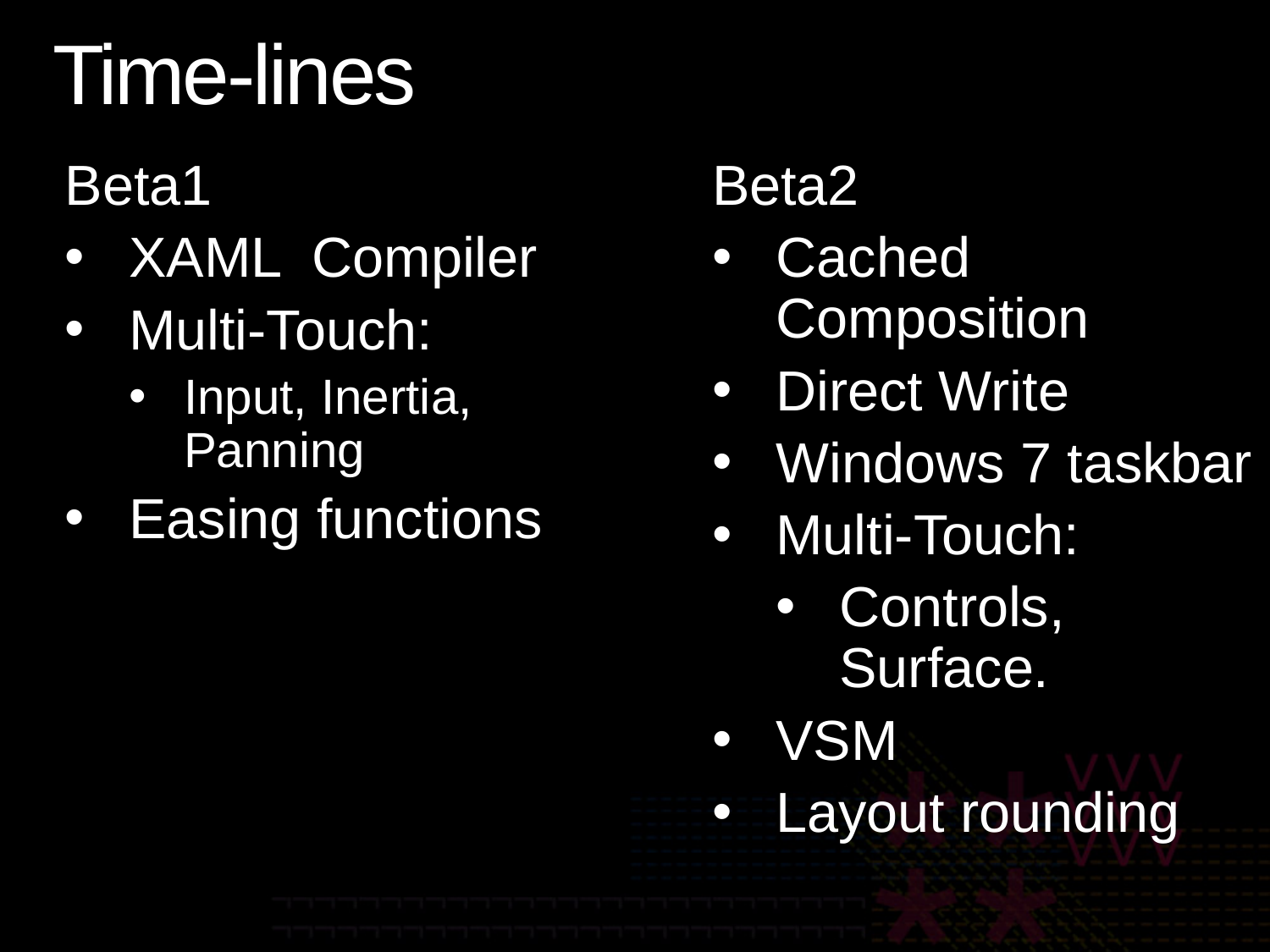

# Time-lines
Beta2
Cached Composition
Direct Write
Windows 7 taskbar
Multi-Touch:
Controls, Surface.
VSM
Layout rounding

Beta1
XAML  Compiler
Multi-Touch:
Input, Inertia, Panning
Easing functions